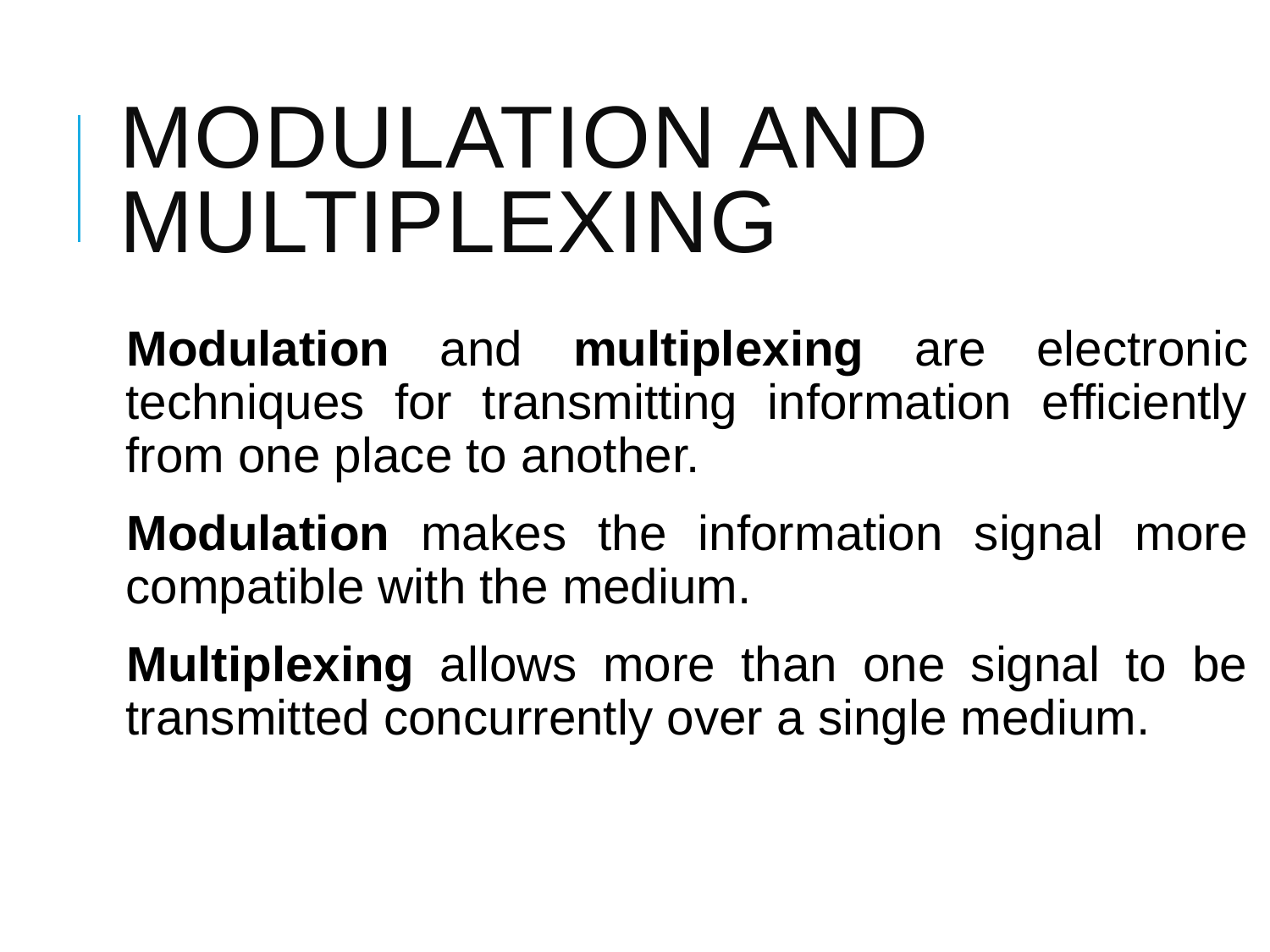

# Modulation and Multiplexing
Modulation and multiplexing are electronic techniques for transmitting information efficiently from one place to another.
Modulation makes the information signal more compatible with the medium.
Multiplexing allows more than one signal to be transmitted concurrently over a single medium.